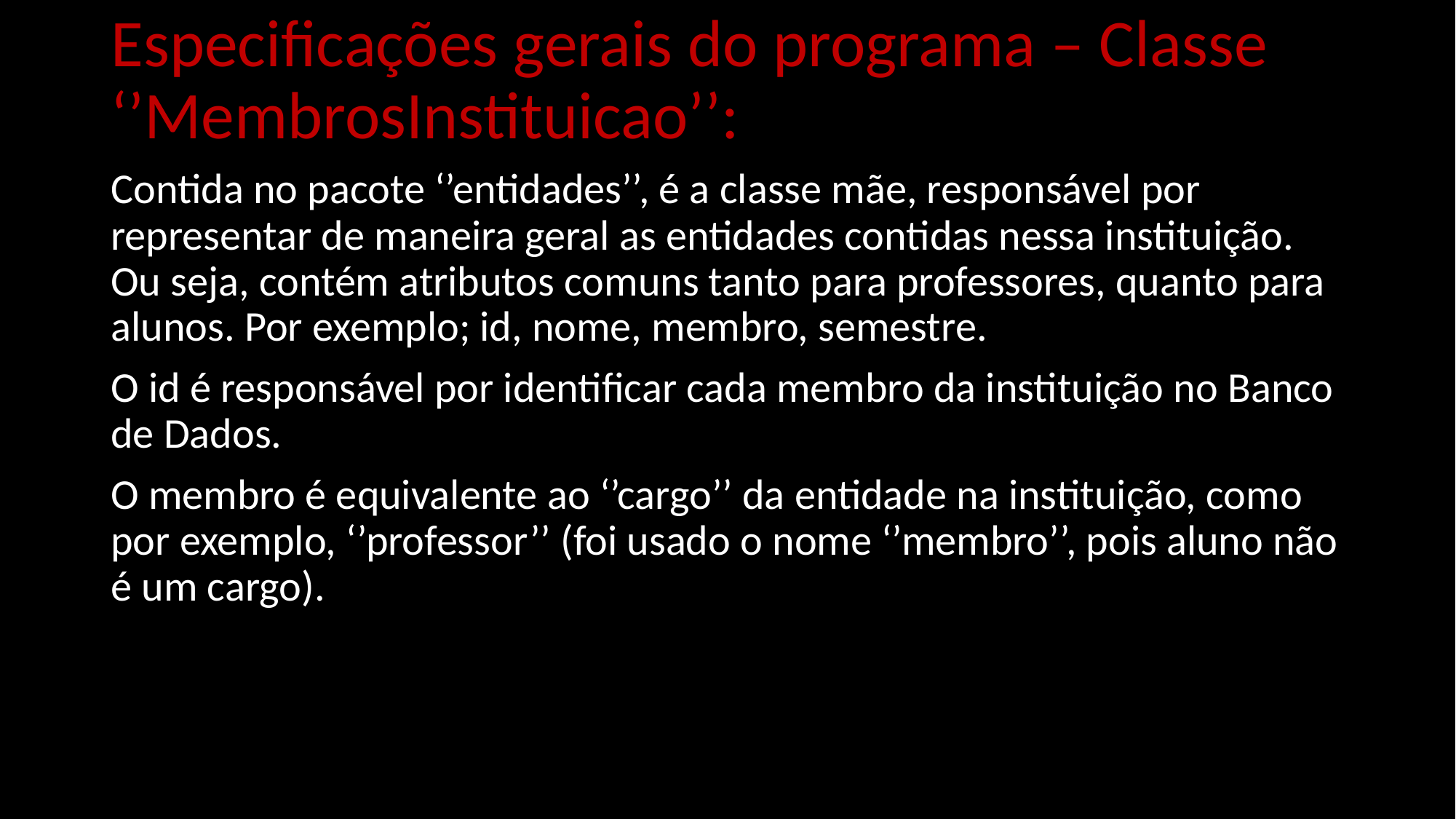

# Especificações gerais do programa – Classe ‘’MembrosInstituicao’’:
Contida no pacote ‘’entidades’’, é a classe mãe, responsável por representar de maneira geral as entidades contidas nessa instituição. Ou seja, contém atributos comuns tanto para professores, quanto para alunos. Por exemplo; id, nome, membro, semestre.
O id é responsável por identificar cada membro da instituição no Banco de Dados.
O membro é equivalente ao ‘’cargo’’ da entidade na instituição, como por exemplo, ‘’professor’’ (foi usado o nome ‘’membro’’, pois aluno não é um cargo).